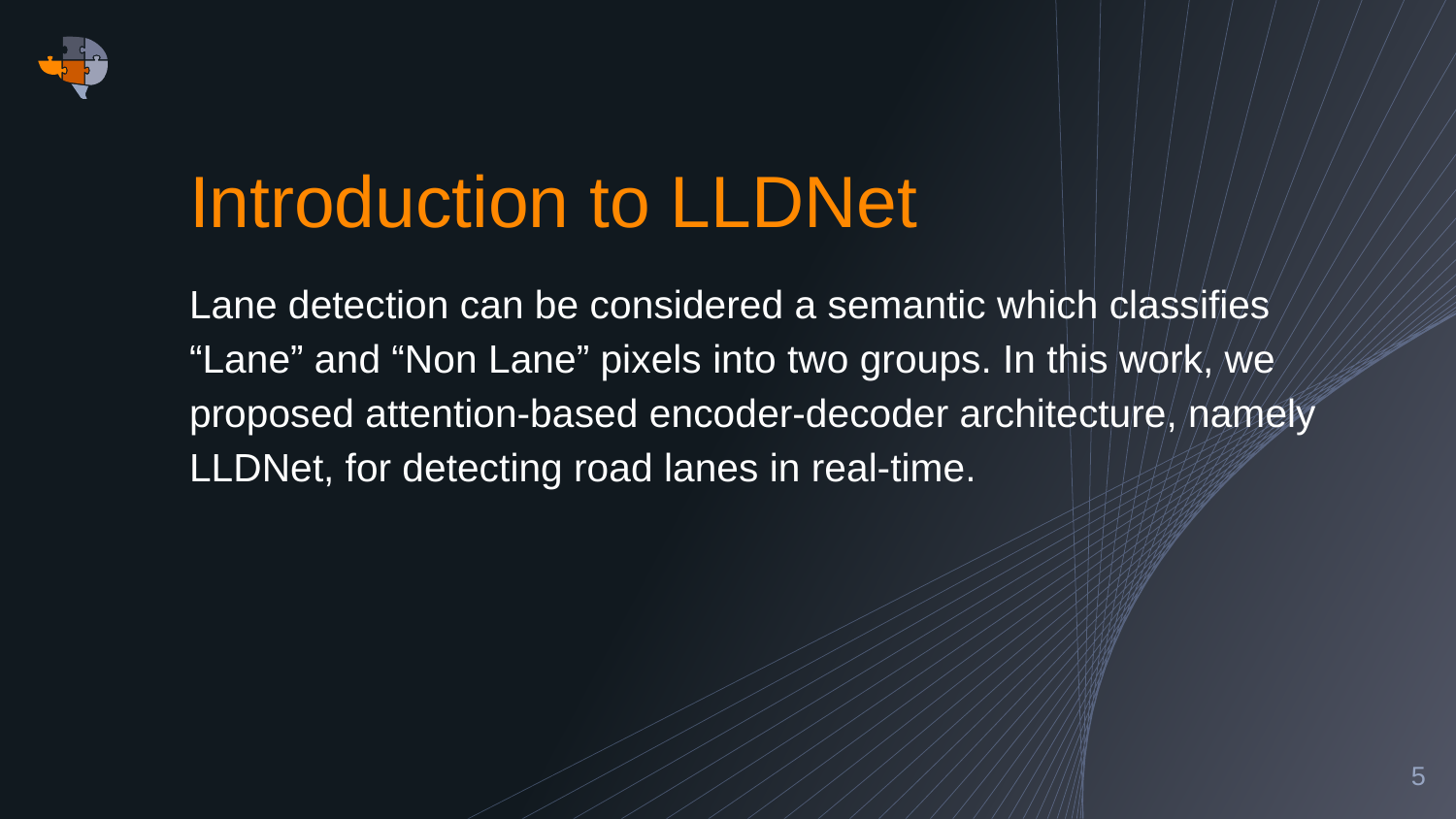

# Introduction to LLDNet
Lane detection can be considered a semantic which classifies “Lane” and “Non Lane” pixels into two groups. In this work, we proposed attention-based encoder-decoder architecture, namely LLDNet, for detecting road lanes in real-time.

5